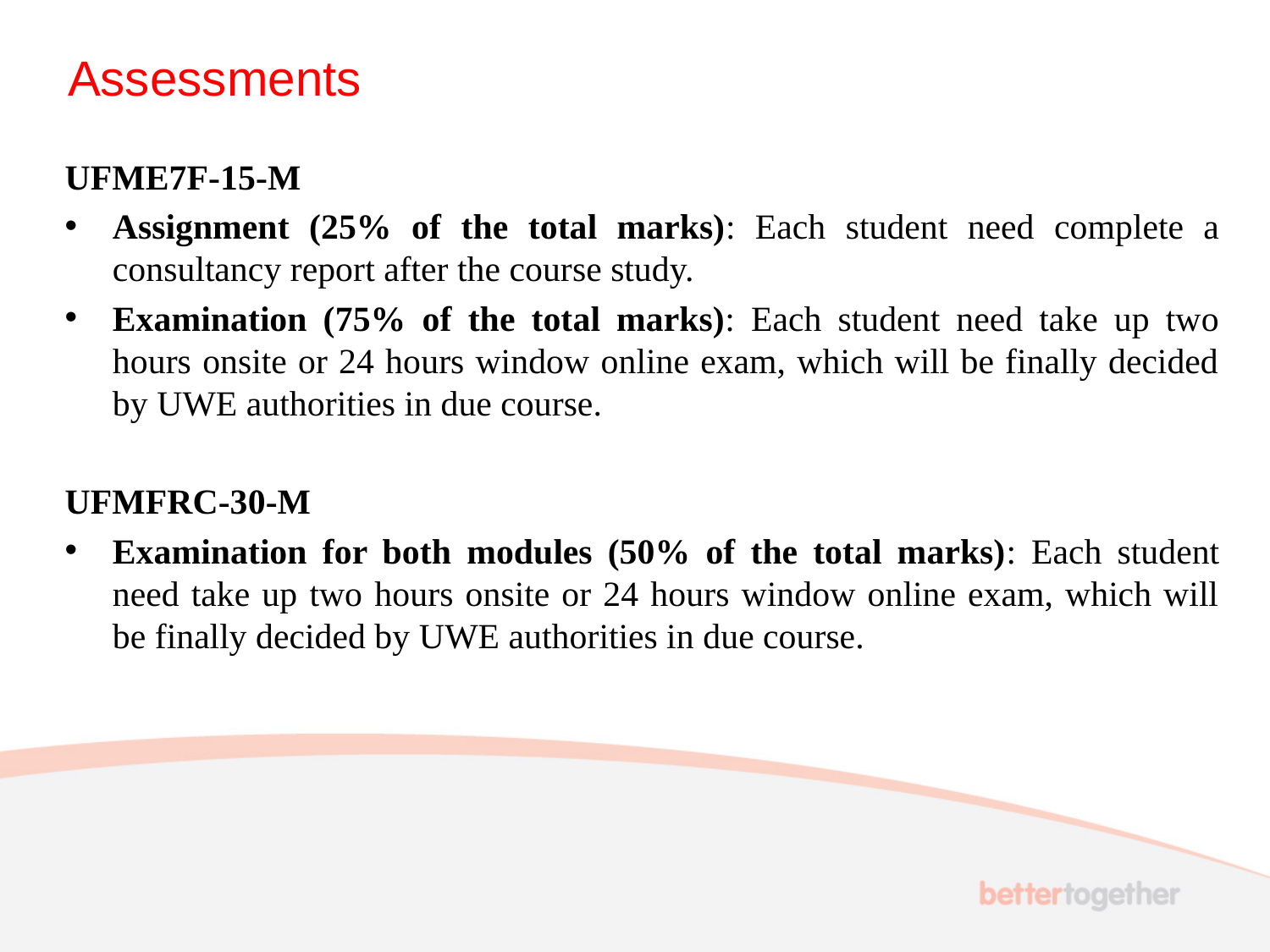

# Assessments
UFME7F-15-M
Assignment (25% of the total marks): Each student need complete a consultancy report after the course study.
Examination (75% of the total marks): Each student need take up two hours onsite or 24 hours window online exam, which will be finally decided by UWE authorities in due course.

UFMFRC-30-M
Examination for both modules (50% of the total marks): Each student need take up two hours onsite or 24 hours window online exam, which will be finally decided by UWE authorities in due course.